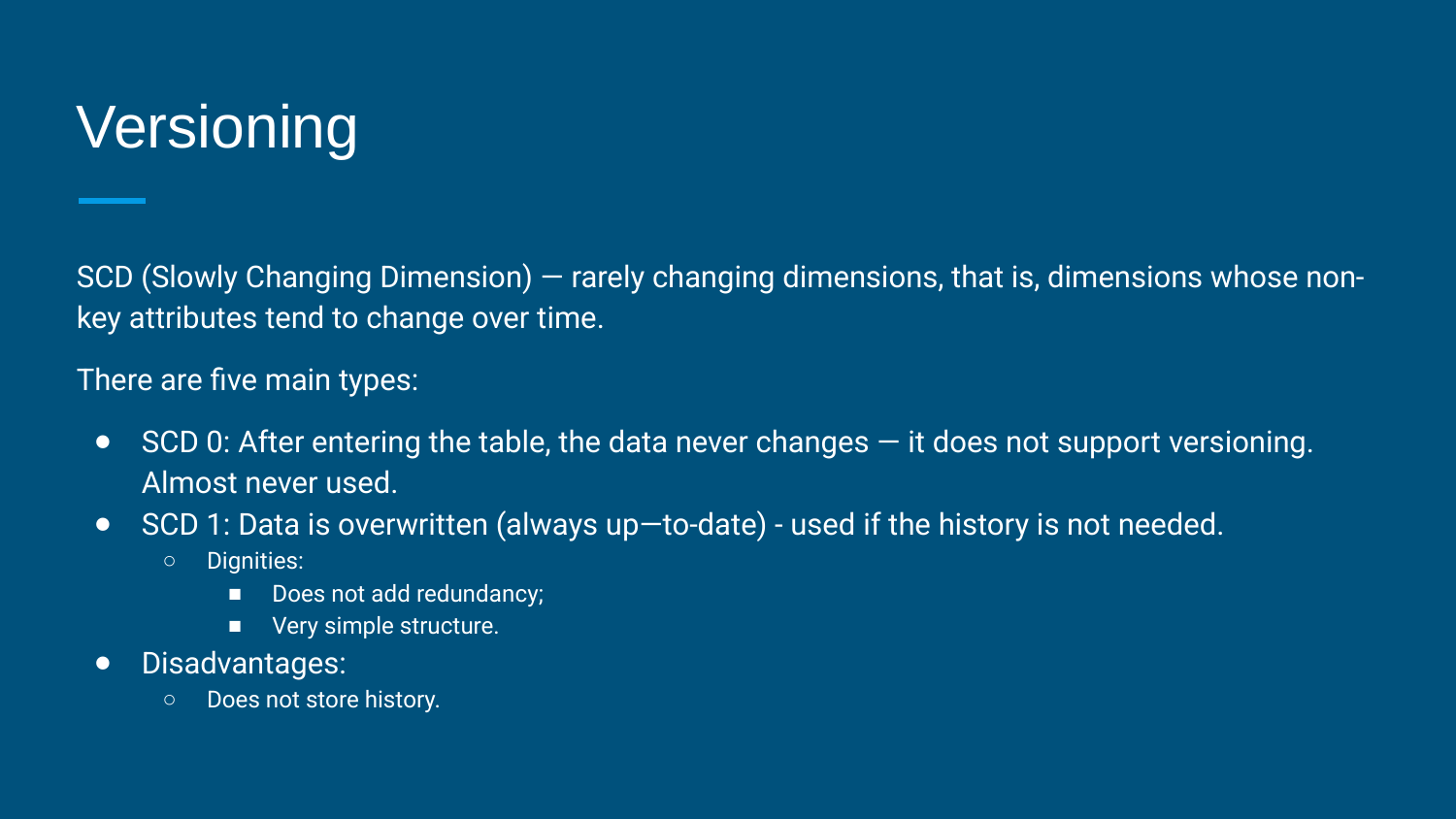

# Versioning
SCD (Slowly Changing Dimension) — rarely changing dimensions, that is, dimensions whose non-key attributes tend to change over time.
There are five main types:
SCD 0: After entering the table, the data never changes — it does not support versioning. Almost never used.
SCD 1: Data is overwritten (always up—to-date) - used if the history is not needed.
Dignities:
Does not add redundancy;
Very simple structure.
Disadvantages:
Does not store history.